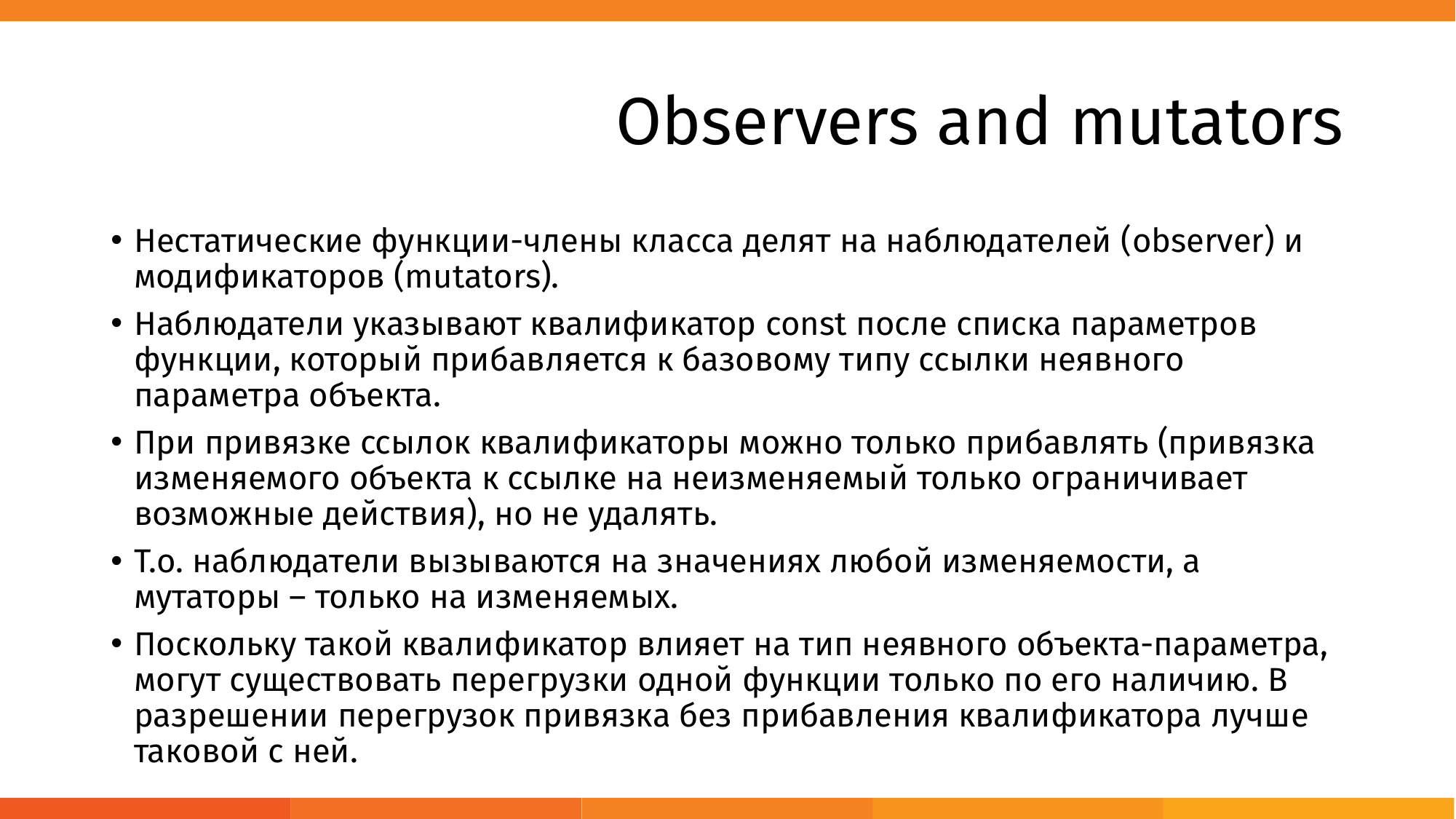

# Observers and mutators
Нестатические функции-члены класса делят на наблюдателей (observer) и модификаторов (mutators).
Наблюдатели указывают квалификатор const после списка параметров функции, который прибавляется к базовому типу ссылки неявного параметра объекта.
При привязке ссылок квалификаторы можно только прибавлять (привязка изменяемого объекта к ссылке на неизменяемый только ограничивает возможные действия), но не удалять.
Т.о. наблюдатели вызываются на значениях любой изменяемости, а мутаторы – только на изменяемых.
Поскольку такой квалификатор влияет на тип неявного объекта-параметра, могут существовать перегрузки одной функции только по его наличию. В разрешении перегрузок привязка без прибавления квалификатора лучше таковой с ней.